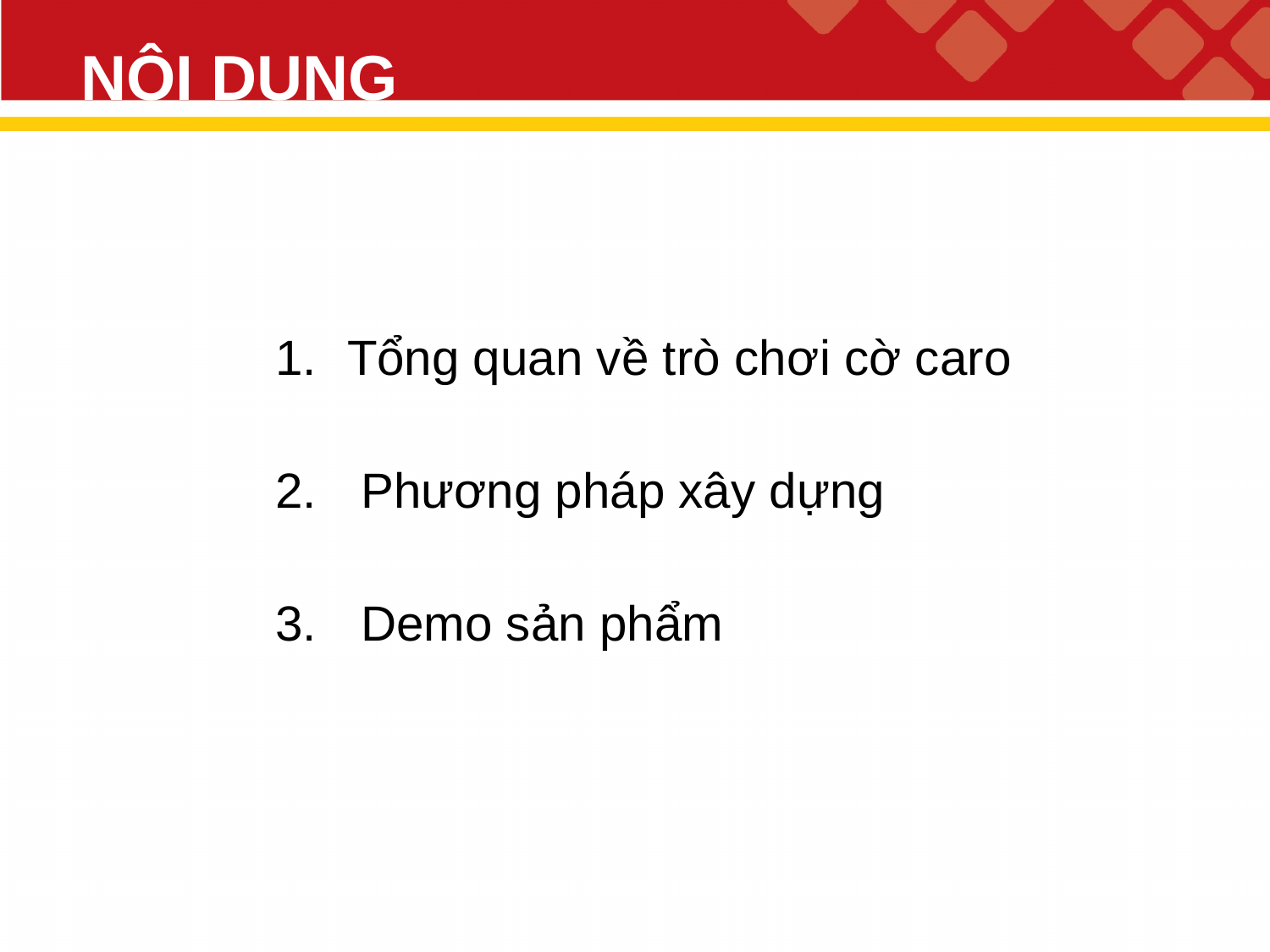

# NỘI DUNG
Tổng quan về trò chơi cờ caro

 Phương pháp xây dựng

 Demo sản phẩm